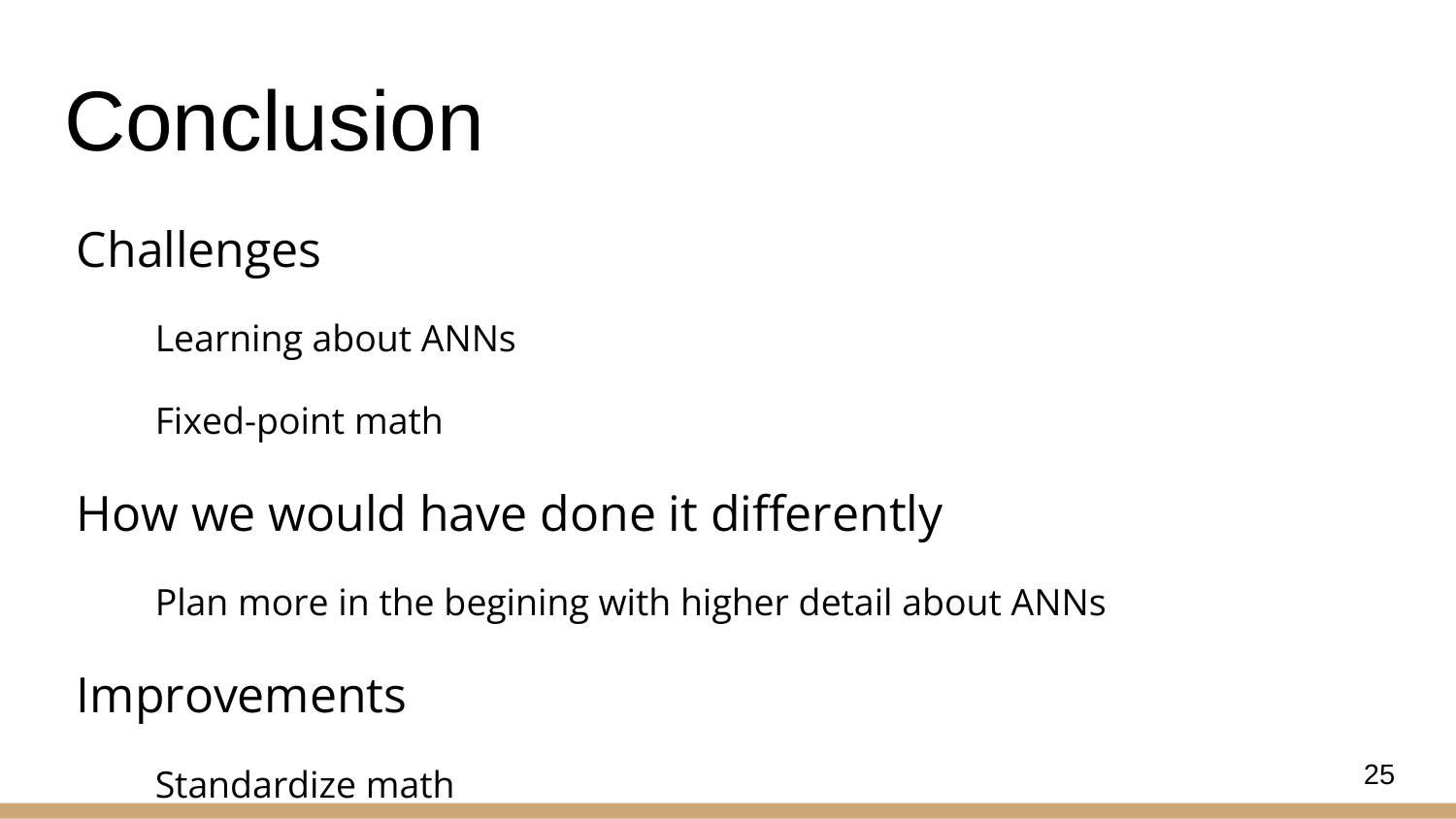

# Conclusion
Challenges
Learning about ANNs
Fixed-point math
How we would have done it differently
Plan more in the begining with higher detail about ANNs
Improvements
Standardize math
Flexibility in hyperparameters
25